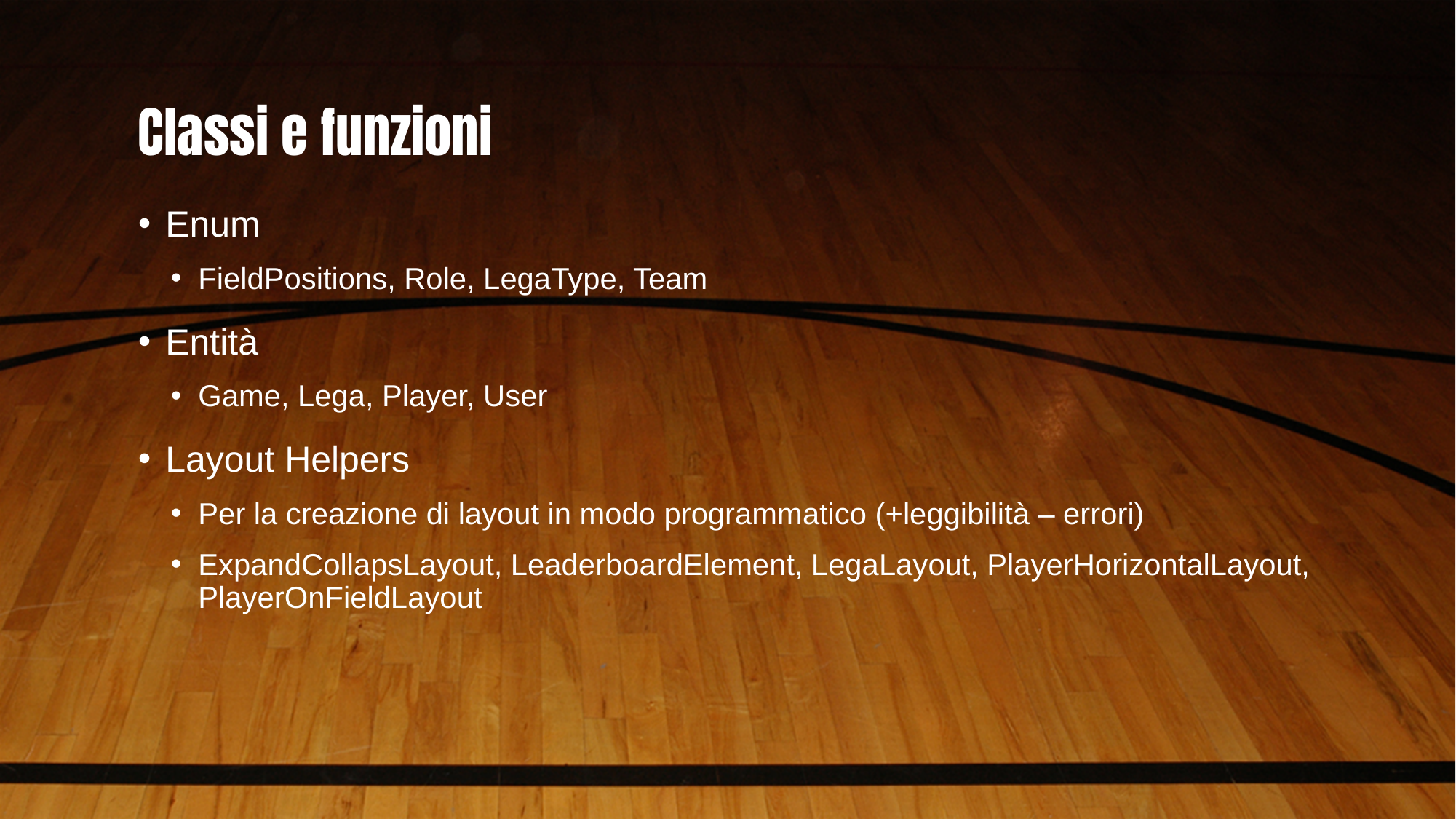

# Classi e funzioni
Enum
FieldPositions, Role, LegaType, Team
Entità
Game, Lega, Player, User
Layout Helpers
Per la creazione di layout in modo programmatico (+leggibilità – errori)
ExpandCollapsLayout, LeaderboardElement, LegaLayout, PlayerHorizontalLayout, PlayerOnFieldLayout